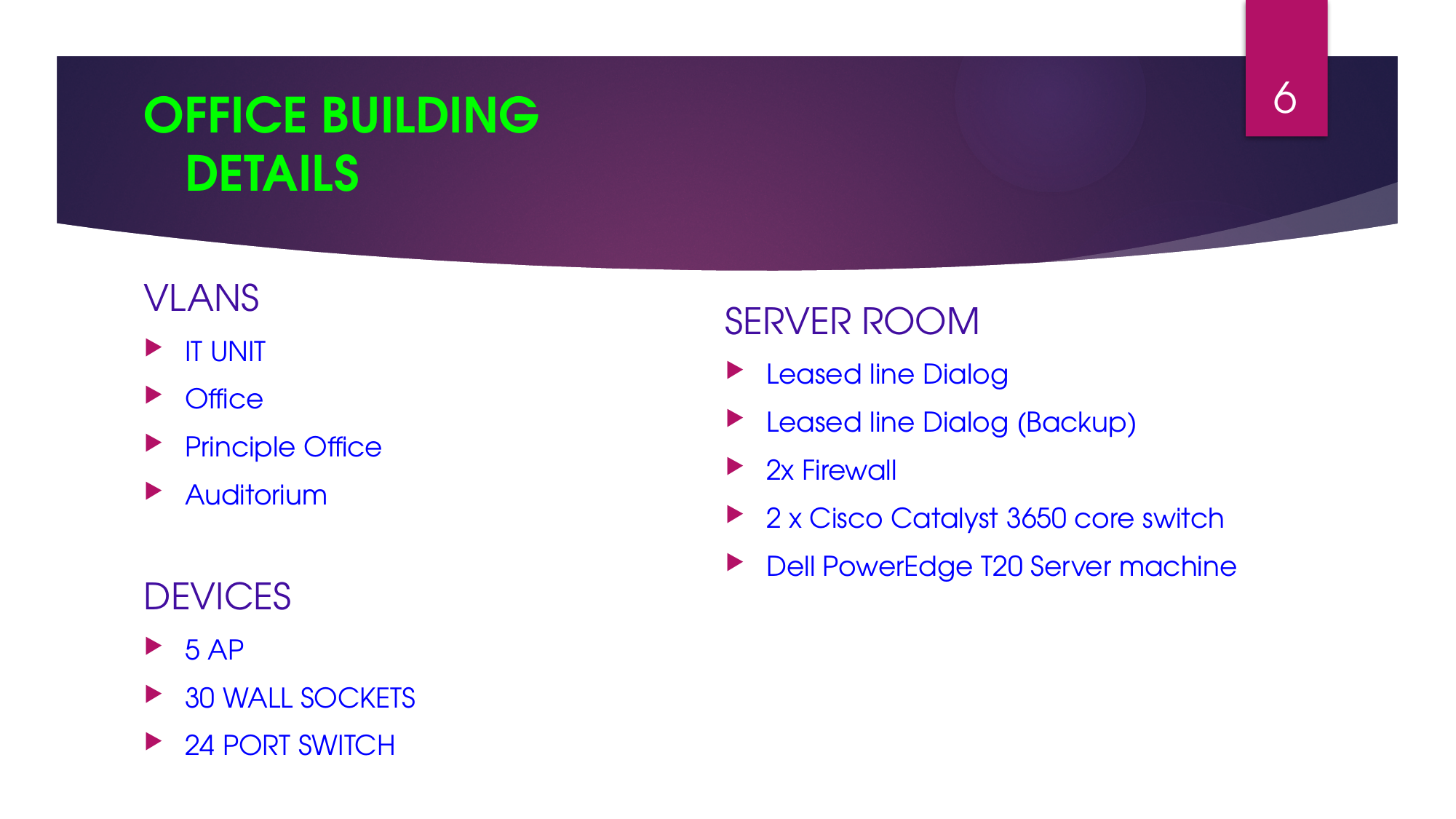

6
Office Building Details

VLANs
IT Unit
Office
Principle Office
Auditorium

Devices
5 AP
30 Wall Sockets
24 Port switch

Server room
Leased line Dialog
Leased line Dialog (Backup)
2x Firewall
2 x Cisco Catalyst 3650 core switch
Dell PowerEdge T20 Server machine